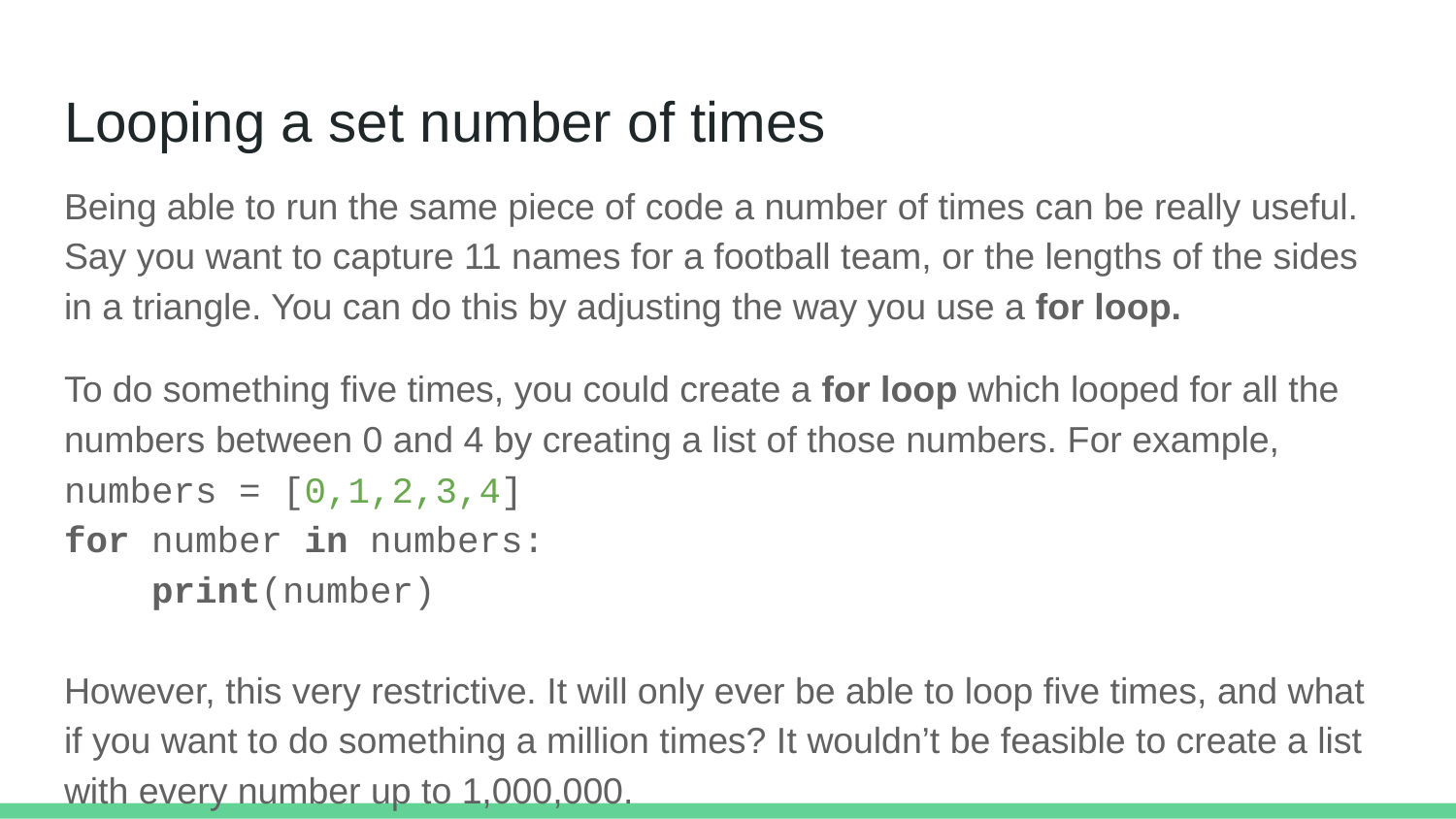

# Looping a set number of times
Being able to run the same piece of code a number of times can be really useful. Say you want to capture 11 names for a football team, or the lengths of the sides in a triangle. You can do this by adjusting the way you use a for loop.
To do something five times, you could create a for loop which looped for all the numbers between 0 and 4 by creating a list of those numbers. For example,
numbers = [0,1,2,3,4]
for number in numbers:
    print(number)
However, this very restrictive. It will only ever be able to loop five times, and what if you want to do something a million times? It wouldn’t be feasible to create a list with every number up to 1,000,000.